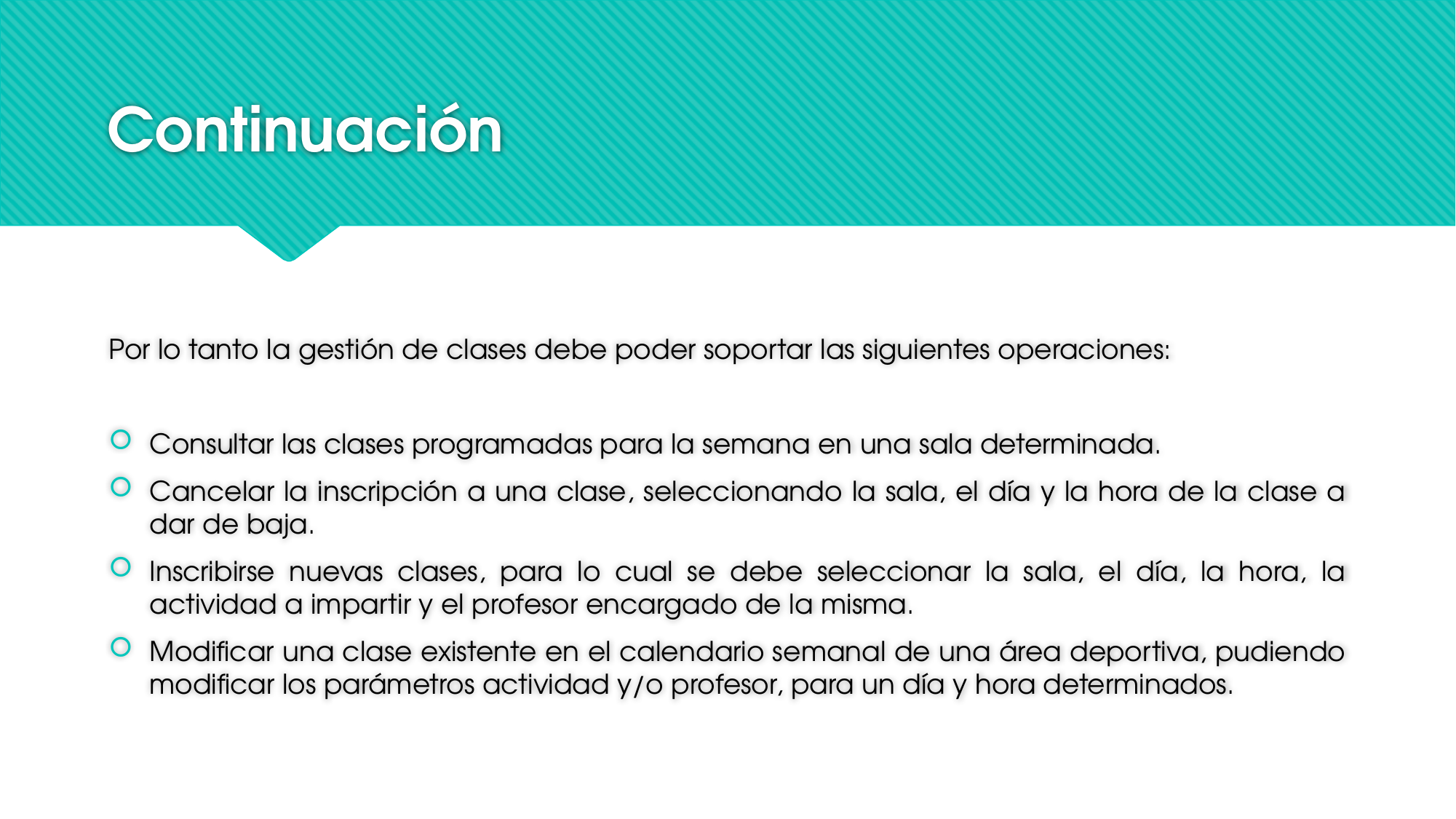

# Continuación
Por lo tanto la gestión de clases debe poder soportar las siguientes operaciones:

Consultar las clases programadas para la semana en una sala determinada.
Cancelar la inscripción a una clase, seleccionando la sala, el día y la hora de la clase a dar de baja.
Inscribirse nuevas clases, para lo cual se debe seleccionar la sala, el día, la hora, la actividad a impartir y el profesor encargado de la misma.
Modificar una clase existente en el calendario semanal de una área deportiva, pudiendo modificar los parámetros actividad y/o profesor, para un día y hora determinados.